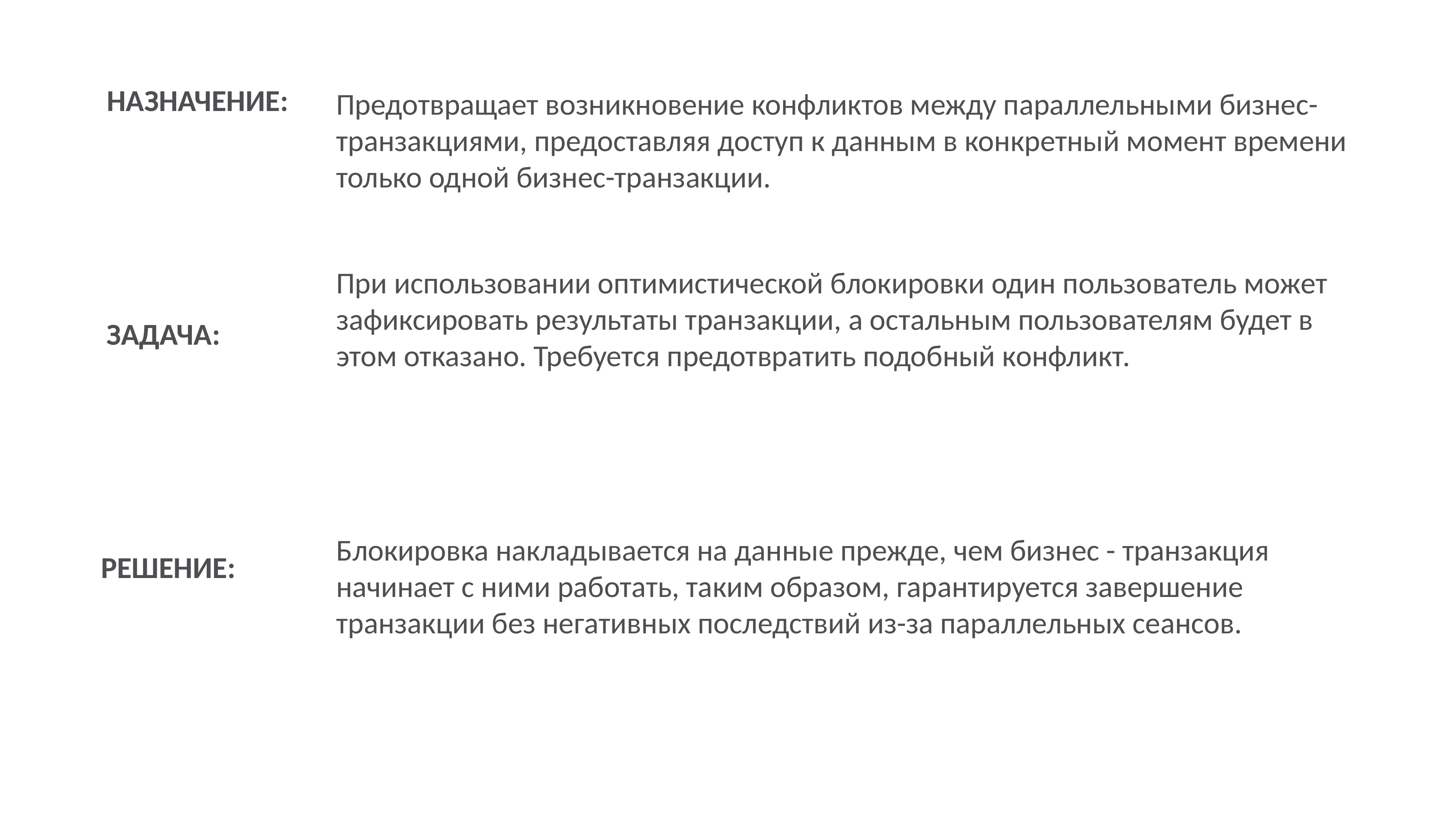

Предотвращает возникновение конфликтов между параллельными бизнес-транзакциями, предоставляя доступ к данным в конкретный момент времени только одной бизнес-транзакции.

НАЗНАЧЕНИЕ:
При использовании оптимистической блокировки один пользователь может зафиксировать результаты транзакции, а остальным пользователям будет в этом отказано. Требуется предотвратить подобный конфликт.
ЗАДАЧА:
Блокировка накладывается на данные прежде, чем бизнес - транзакция начинает с ними работать, таким образом, гарантируется завершение транзакции без негативных последствий из-за параллельных сеансов.
РЕШЕНИЕ: